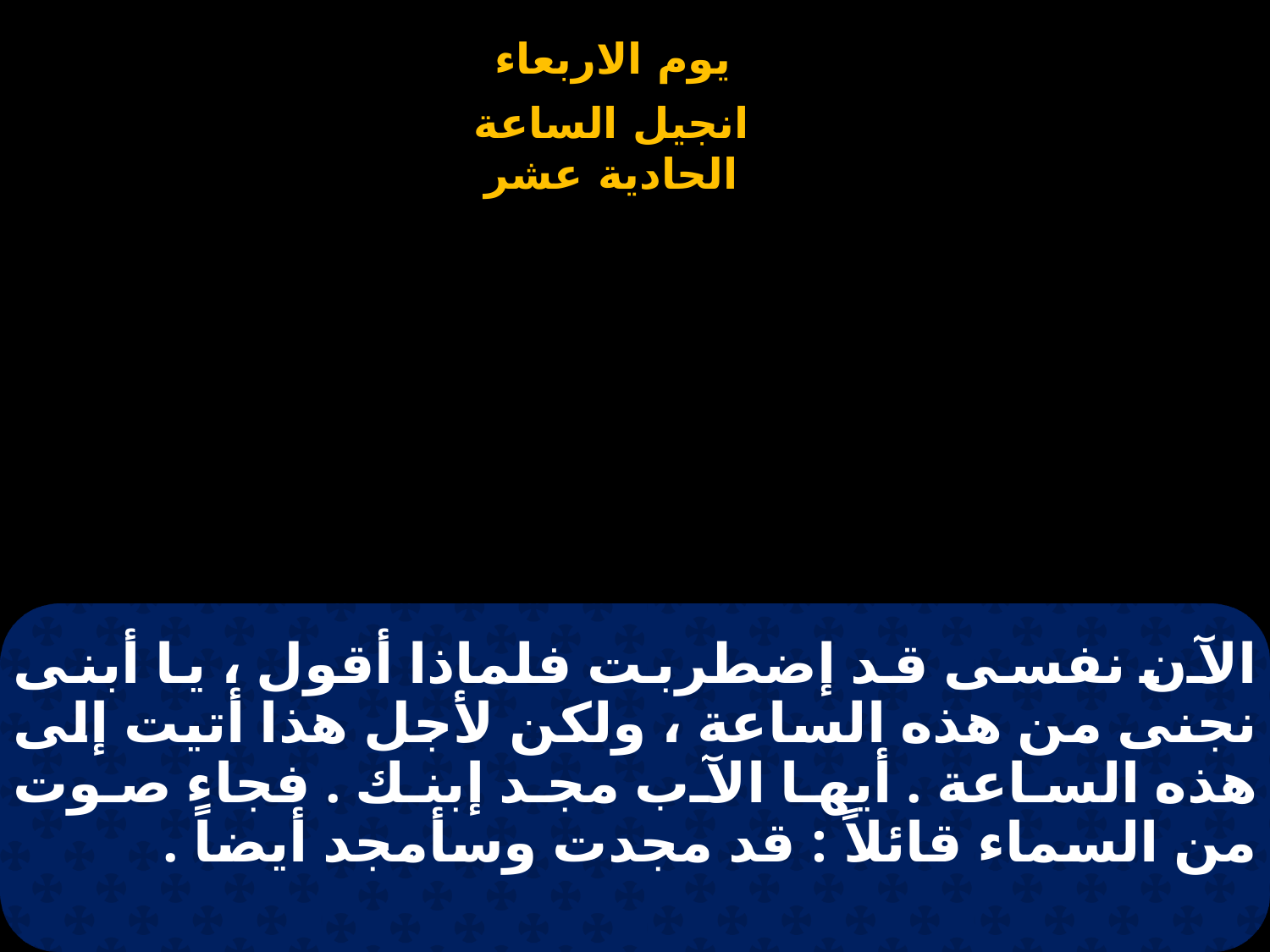

# الآن نفسى قد إضطربت فلماذا أقول ، يا أبنى نجنى من هذه الساعة ، ولكن لأجل هذا أتيت إلى هذه الساعة . أيها الآب مجد إبنك . فجاء صوت من السماء قائلاً : قد مجدت وسأمجد أيضاً .